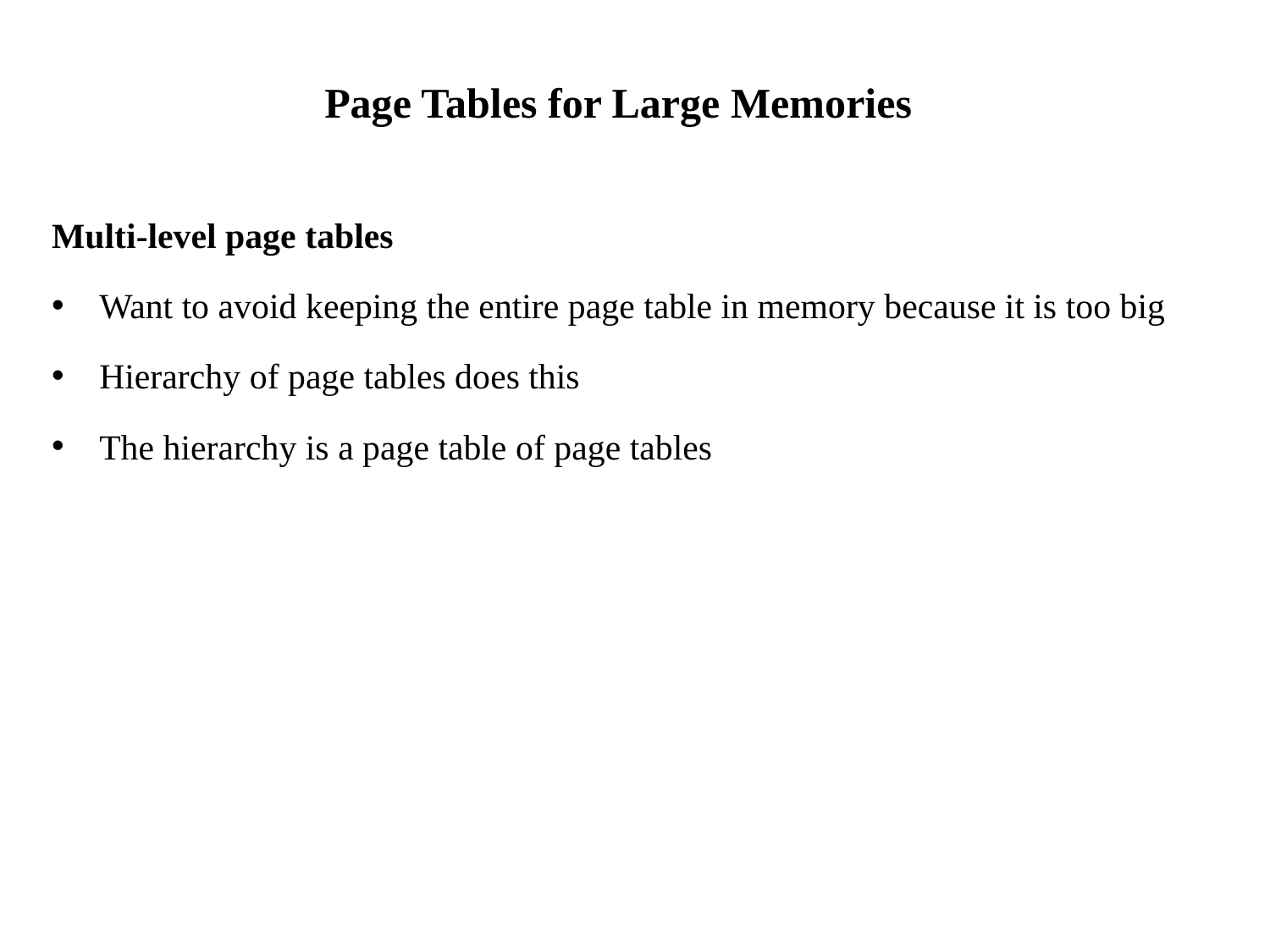

Page Tables for Large Memories
Multi-level page tables
Want to avoid keeping the entire page table in memory because it is too big
Hierarchy of page tables does this
The hierarchy is a page table of page tables